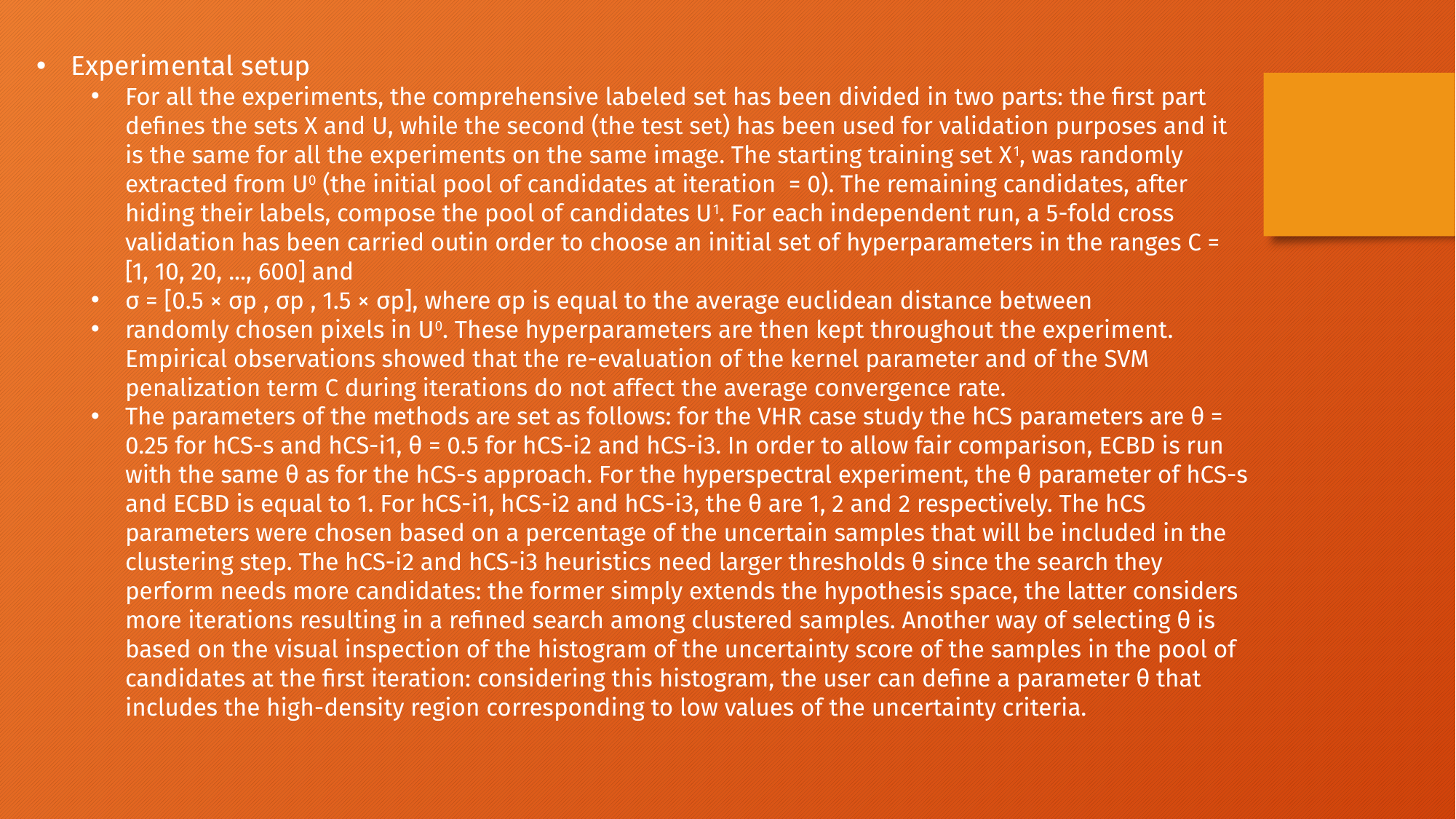

Experimental setup
For all the experiments, the comprehensive labeled set has been divided in two parts: the first part defines the sets X and U, while the second (the test set) has been used for validation purposes and it is the same for all the experiments on the same image. The starting training set X1, was randomly extracted from U0 (the initial pool of candidates at iteration  = 0). The remaining candidates, after hiding their labels, compose the pool of candidates U1. For each independent run, a 5-fold cross validation has been carried outin order to choose an initial set of hyperparameters in the ranges C = [1, 10, 20, ..., 600] and
σ = [0.5 × σp , σp , 1.5 × σp], where σp is equal to the average euclidean distance between
randomly chosen pixels in U0. These hyperparameters are then kept throughout the experiment. Empirical observations showed that the re-evaluation of the kernel parameter and of the SVM penalization term C during iterations do not affect the average convergence rate.
The parameters of the methods are set as follows: for the VHR case study the hCS parameters are θ = 0.25 for hCS-s and hCS-i1, θ = 0.5 for hCS-i2 and hCS-i3. In order to allow fair comparison, ECBD is run with the same θ as for the hCS-s approach. For the hyperspectral experiment, the θ parameter of hCS-s and ECBD is equal to 1. For hCS-i1, hCS-i2 and hCS-i3, the θ are 1, 2 and 2 respectively. The hCS parameters were chosen based on a percentage of the uncertain samples that will be included in the clustering step. The hCS-i2 and hCS-i3 heuristics need larger thresholds θ since the search they perform needs more candidates: the former simply extends the hypothesis space, the latter considers more iterations resulting in a refined search among clustered samples. Another way of selecting θ is based on the visual inspection of the histogram of the uncertainty score of the samples in the pool of candidates at the first iteration: considering this histogram, the user can define a parameter θ that includes the high-density region corresponding to low values of the uncertainty criteria.